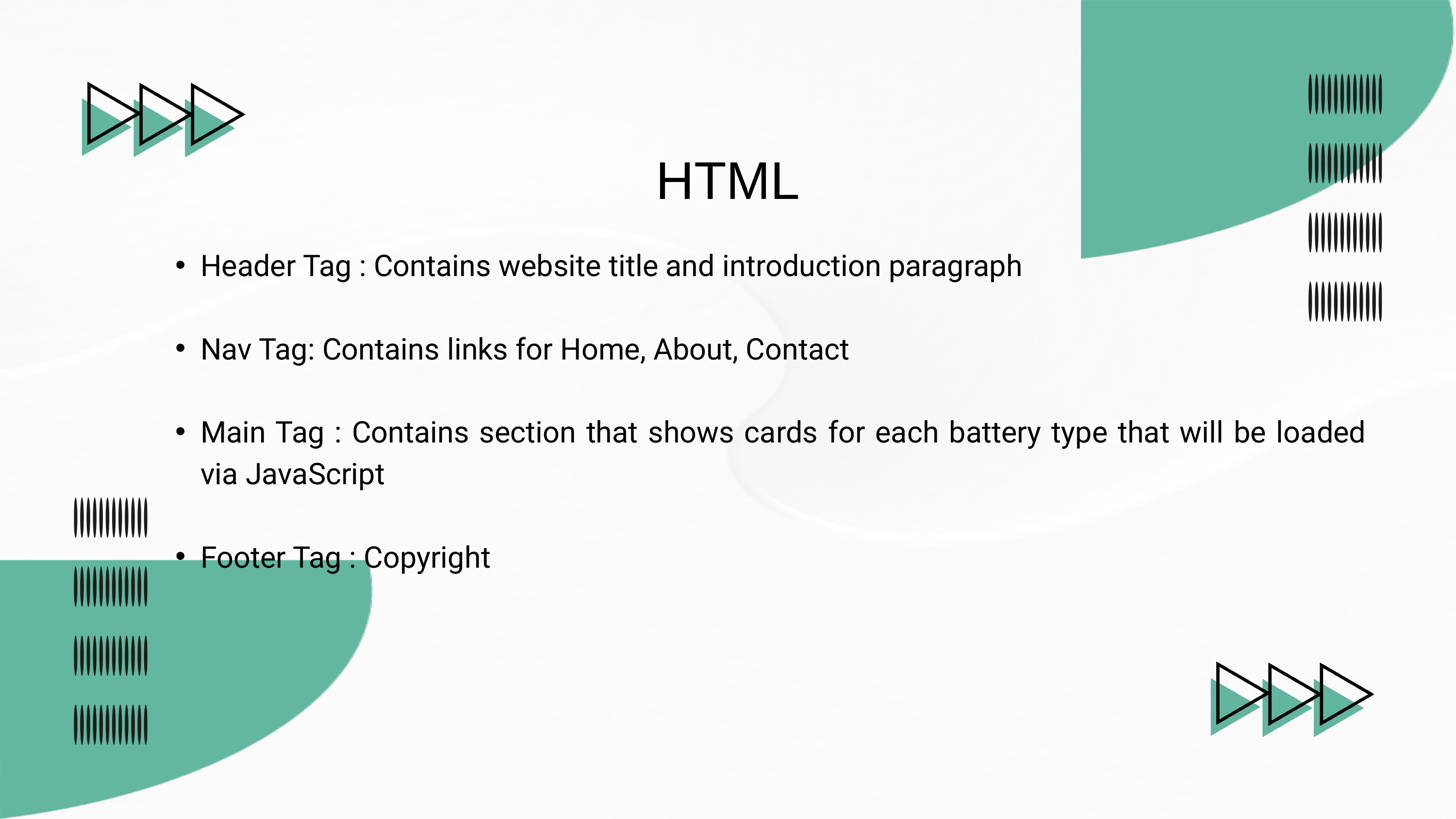

HTML

Header Tag : Contains website title and introduction paragraph

Nav Tag: Contains links for Home, About, Contact

Main Tag : Contains section that shows cards for each battery type that will be loaded via JavaScript

Footer Tag : Copyright